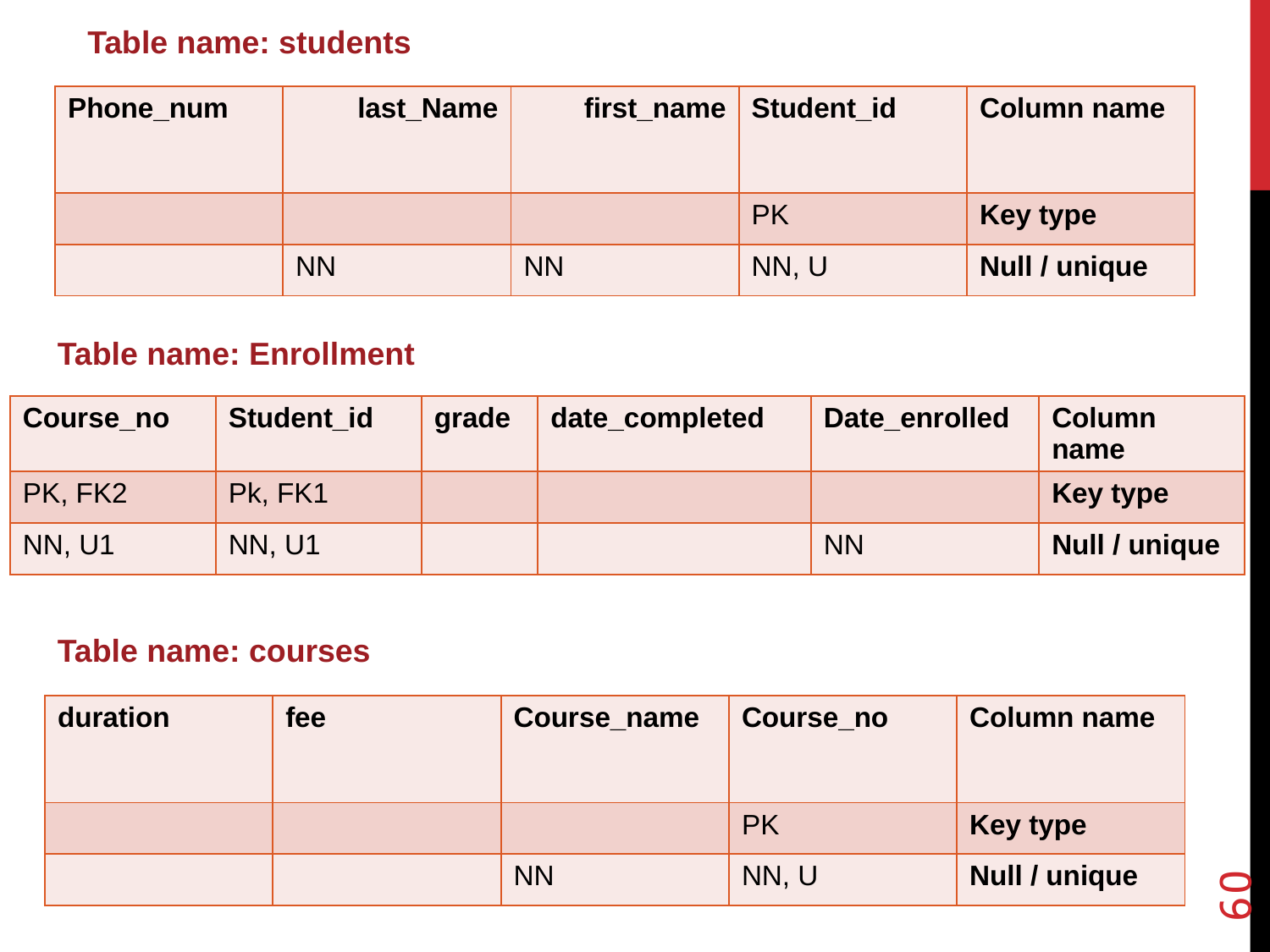

Table name: students
| Phone\_num | last\_Name | first\_name | Student\_id | Column name |
| --- | --- | --- | --- | --- |
|  |  |  | PK | Key type |
|  | NN | NN | NN, U | Null / unique |
Table name: Enrollment
| Course\_no | Student\_id | grade | date\_completed | Date\_enrolled | Column name |
| --- | --- | --- | --- | --- | --- |
| PK, FK2 | Pk, FK1 |  |  |  | Key type |
| NN, U1 | NN, U1 |  |  | NN | Null / unique |
Table name: courses
| duration | fee | Course\_name | Course\_no | Column name |
| --- | --- | --- | --- | --- |
|  |  |  | PK | Key type |
|  |  | NN | NN, U | Null / unique |
60